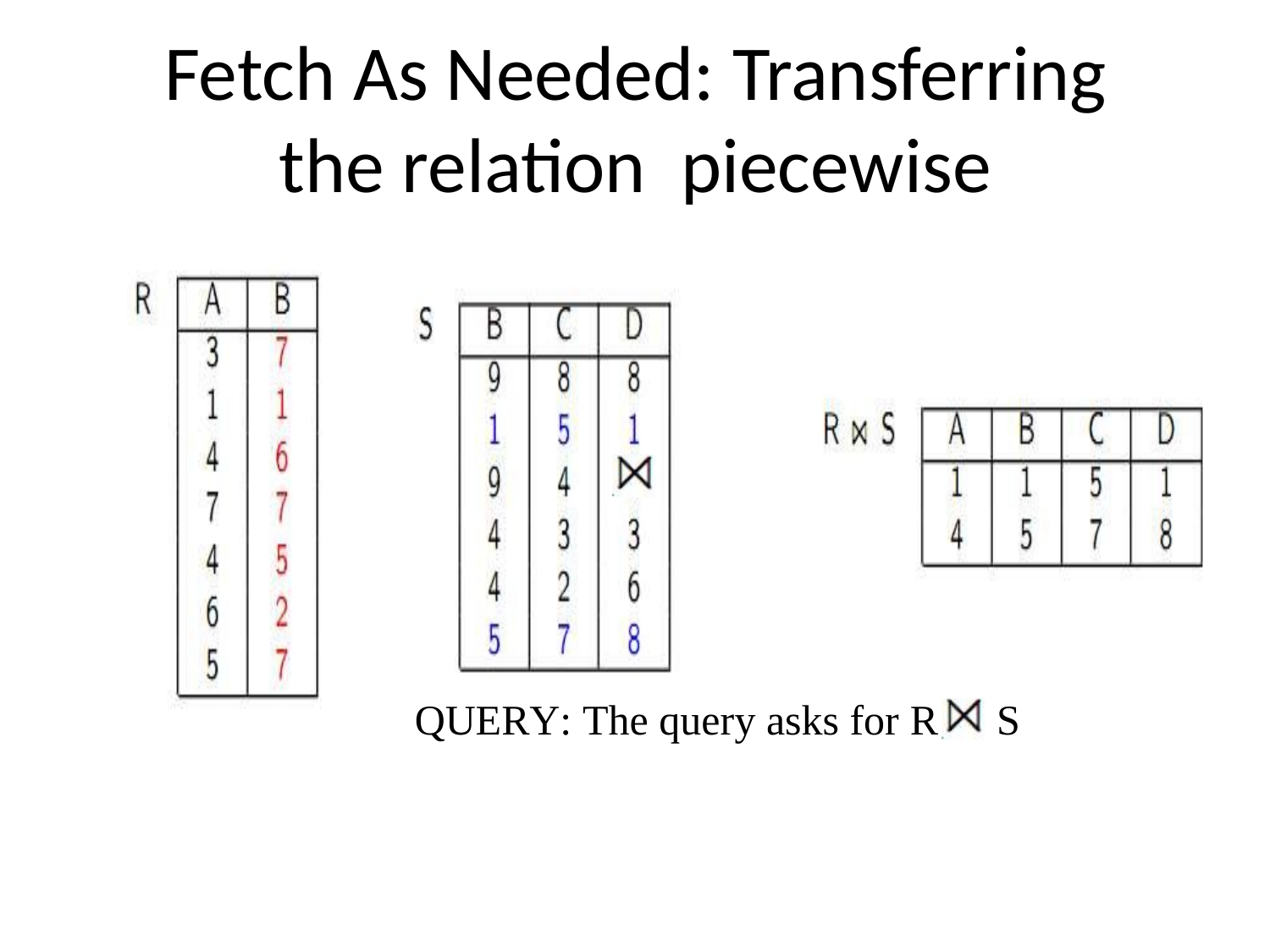

Fetch As Needed: Transferring the relation  piecewise

QUERY: The query asks for R	S